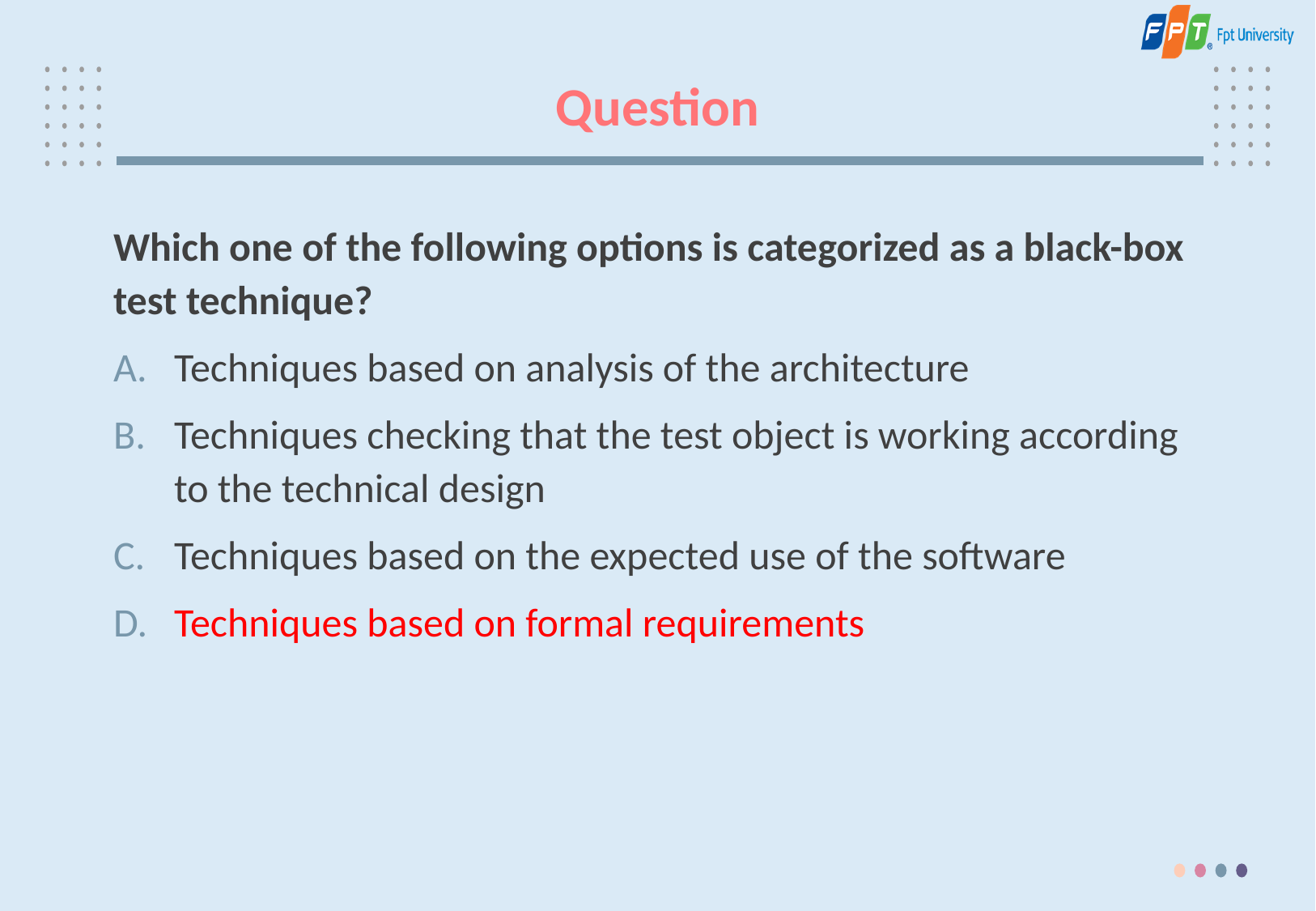

# Question
Which one of the following options is categorized as a black-box test technique?
Techniques based on analysis of the architecture
Techniques checking that the test object is working according to the technical design
Techniques based on the expected use of the software
Techniques based on formal requirements